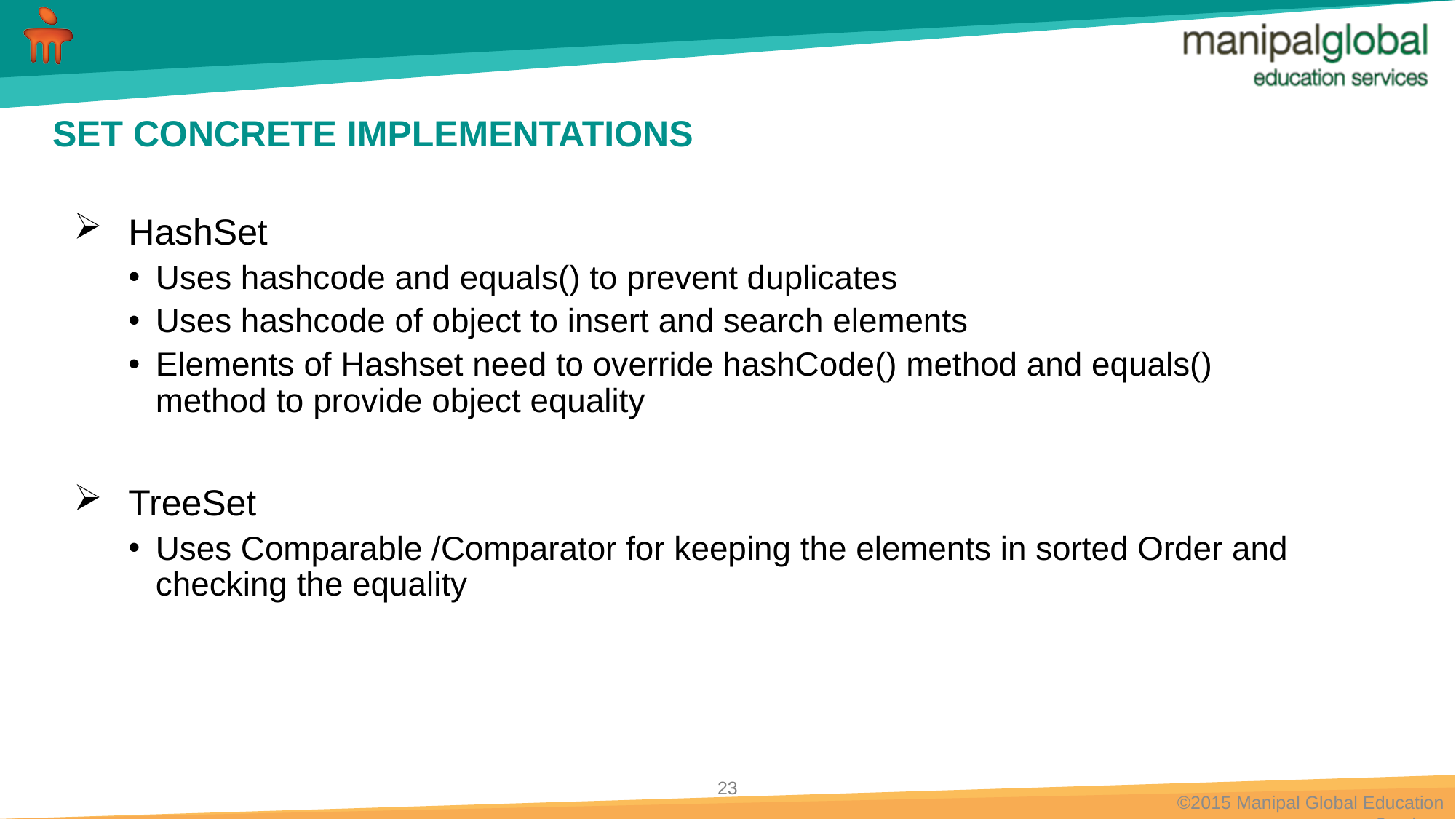

# SET CONCRETE IMPLEMENTATIONS
HashSet
Uses hashcode and equals() to prevent duplicates
Uses hashcode of object to insert and search elements
Elements of Hashset need to override hashCode() method and equals() method to provide object equality

TreeSet
Uses Comparable /Comparator for keeping the elements in sorted Order and checking the equality